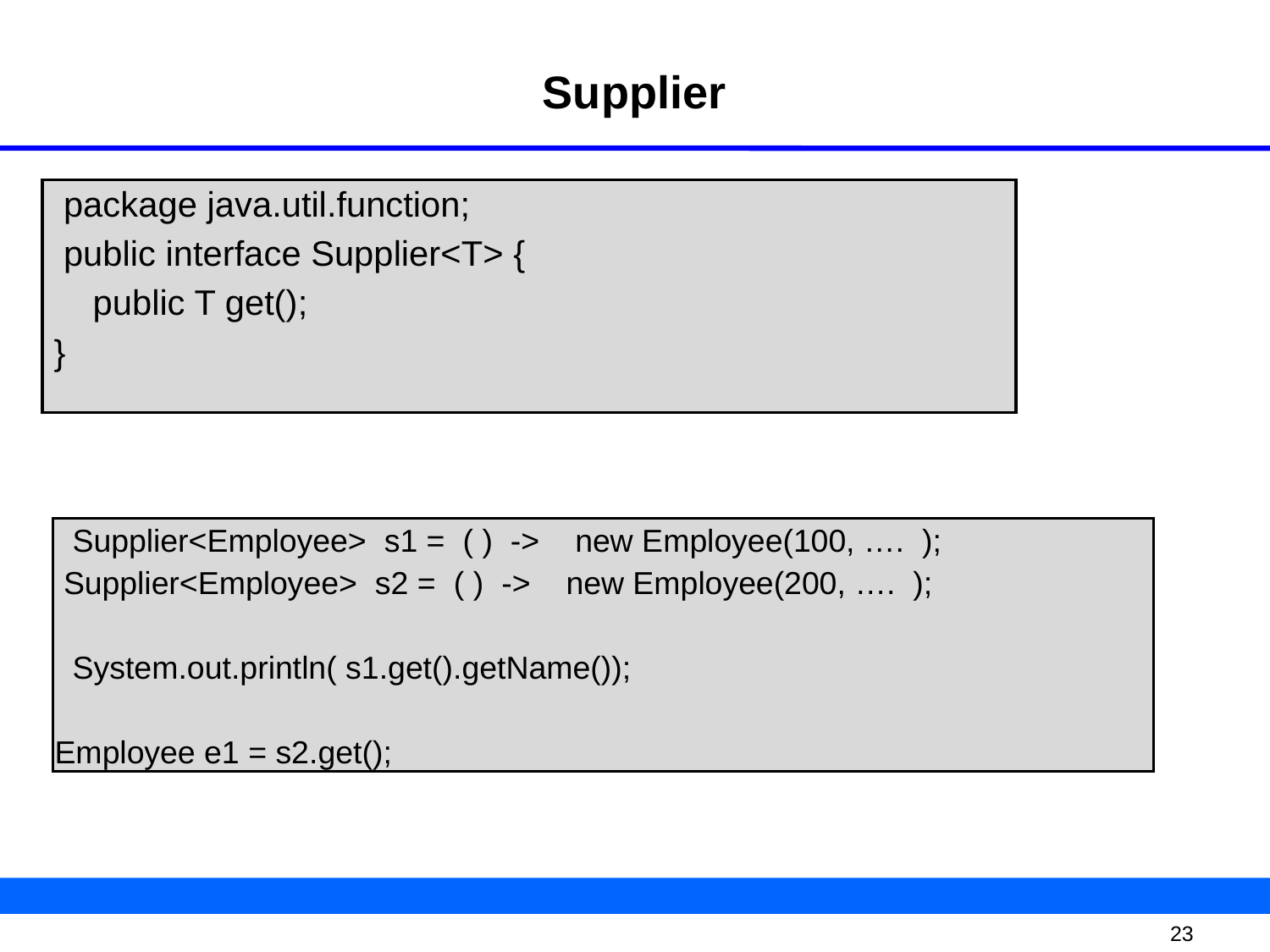

# Supplier
  package java.util.function;
  public interface Supplier<T> {
     public T get();
 }

  Supplier<Employee>  s1 =  ( )  ->    new Employee(100, ….  );
 Supplier<Employee>  s2 =  ( )  ->    new Employee(200, ….  );

  System.out.println( s1.get().getName());

Employee e1 = s2.get();